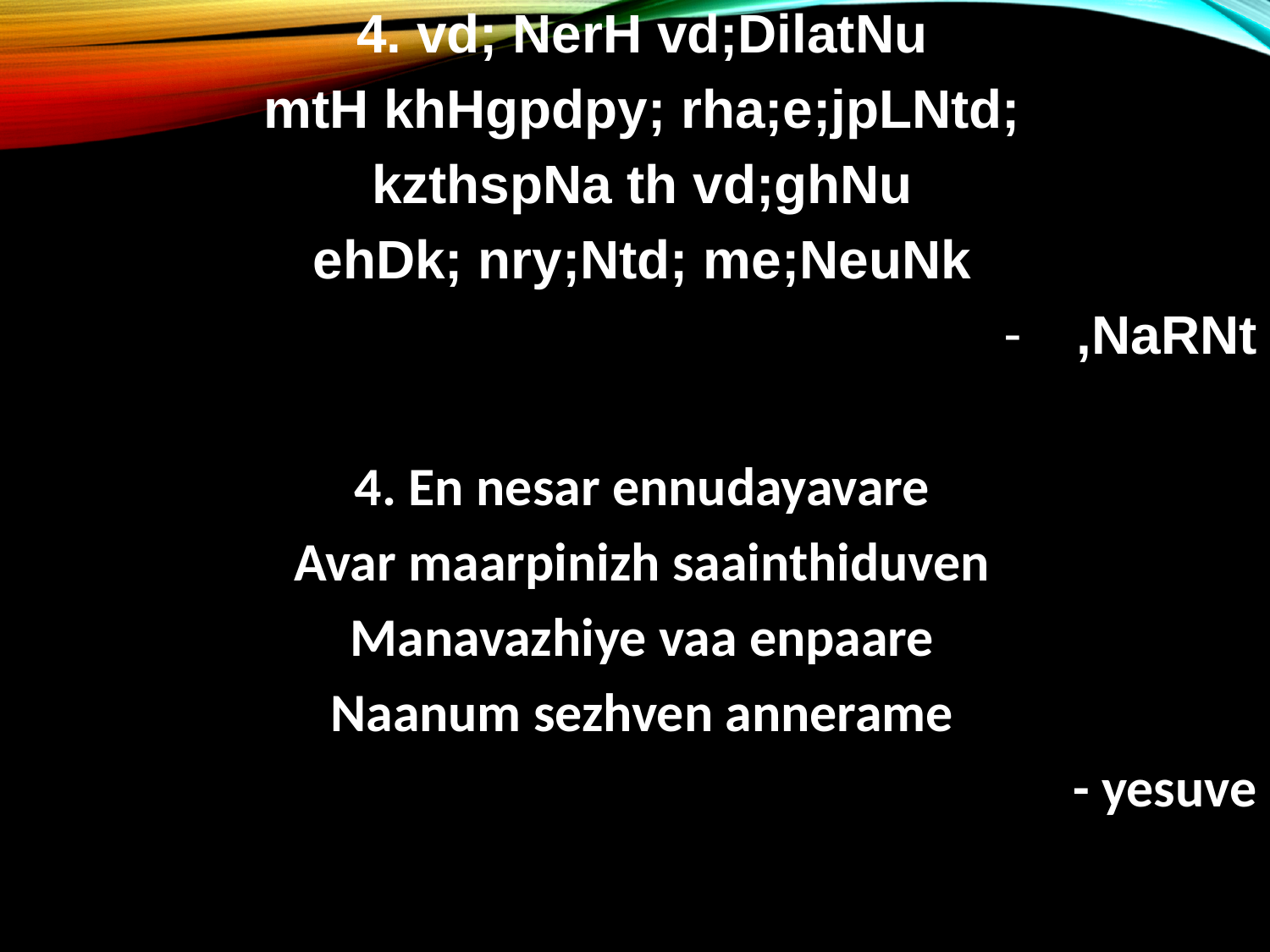

4. vd; NerH vd;DilatNu
mtH khHgpdpy; rha;e;jpLNtd;
kzthspNa th vd;ghNu
ehDk; nry;Ntd; me;NeuNk
,NaRNt

4. En nesar ennudayavare
Avar maarpinizh saainthiduven
Manavazhiye vaa enpaare
Naanum sezhven annerame
- yesuve